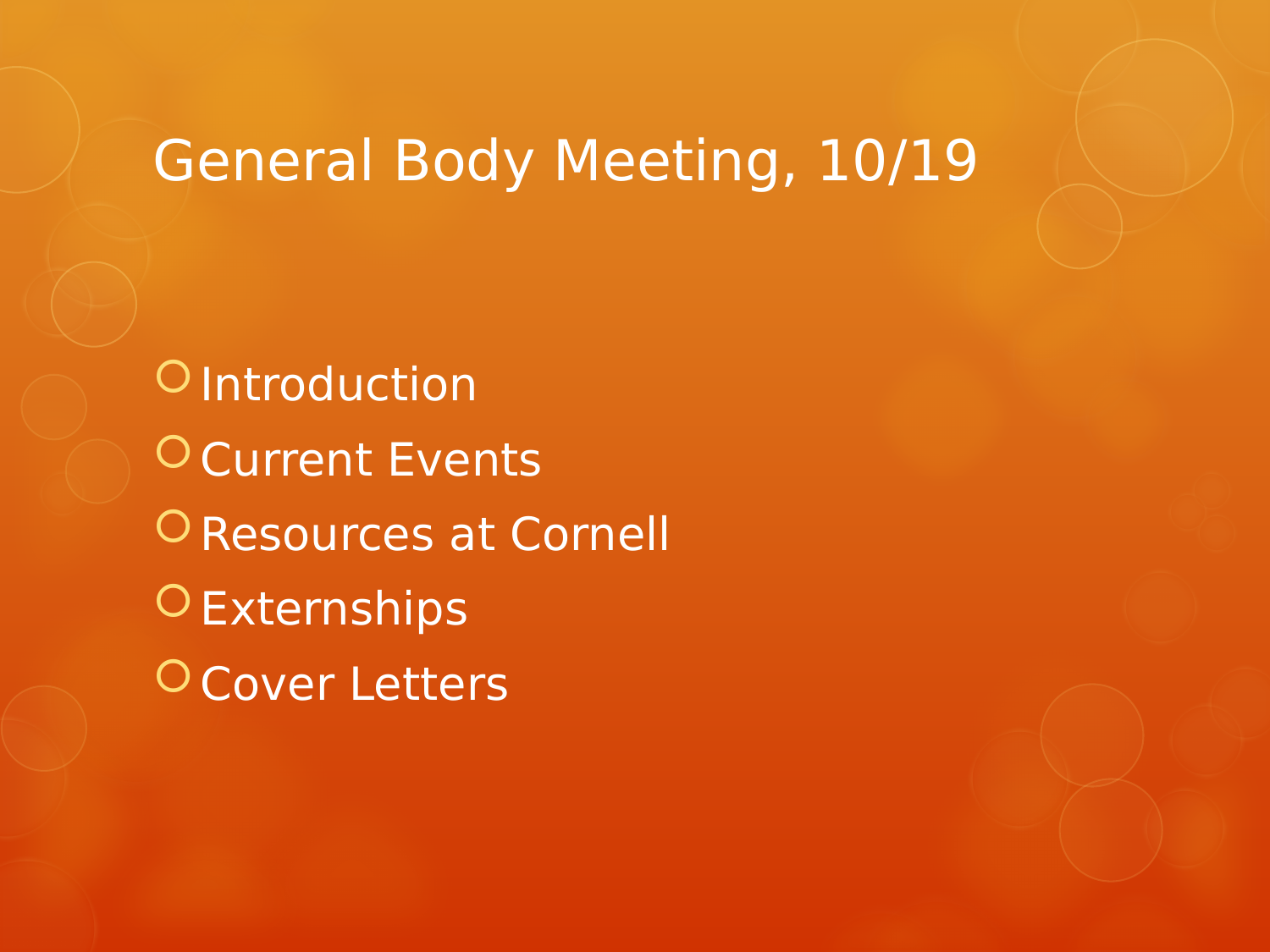

# General Body Meeting, 10/19
Introduction
Current Events
Resources at Cornell
Externships
Cover Letters